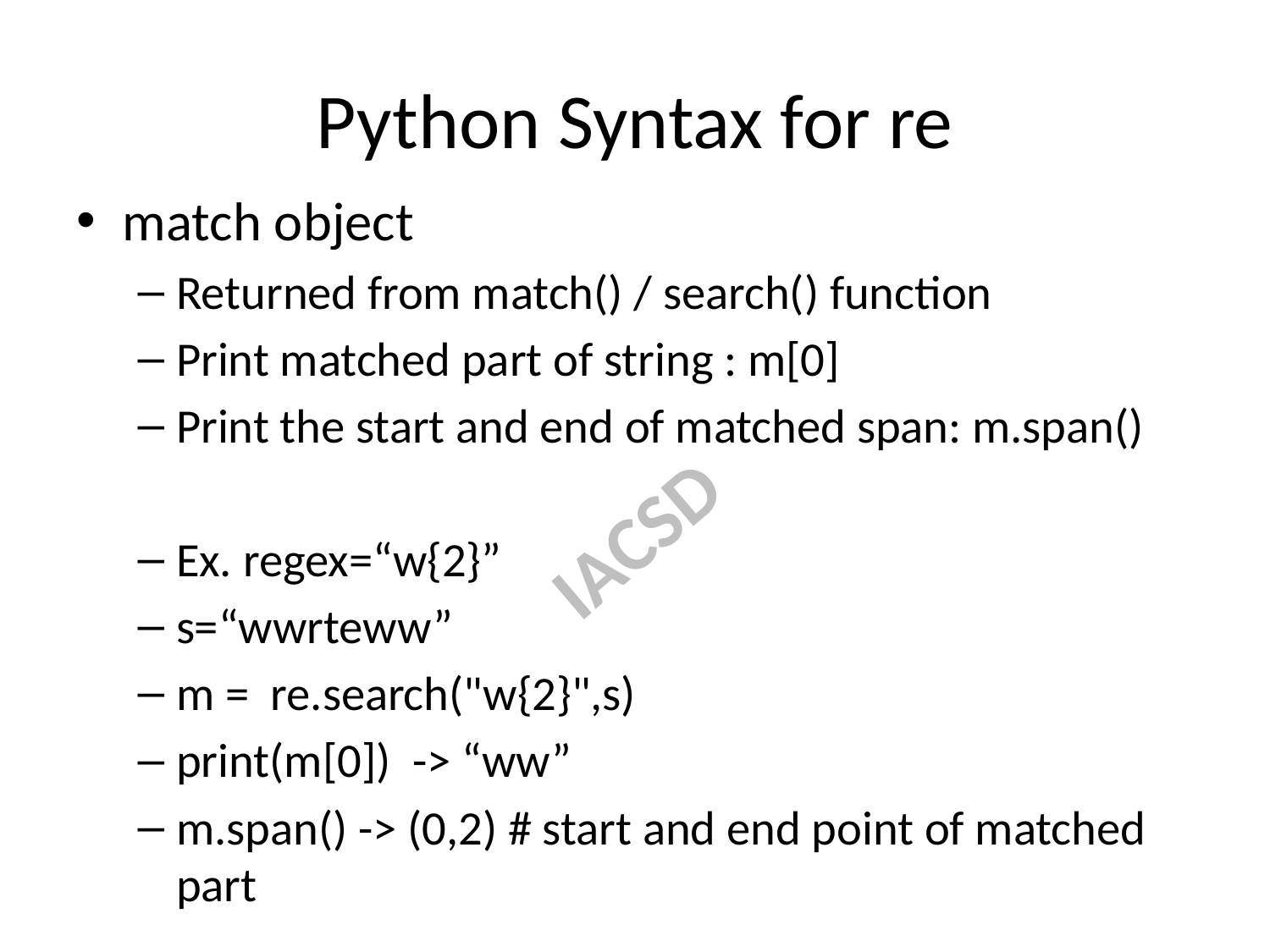

# Python Syntax for re
match object
Returned from match() / search() function
Print matched part of string : m[0]
Print the start and end of matched span: m.span()

Ex. regex=“w{2}”
s=“wwrteww”
m =  re.search("w{2}",s)
print(m[0])  -> “ww”
m.span() -> (0,2) # start and end point of matched part